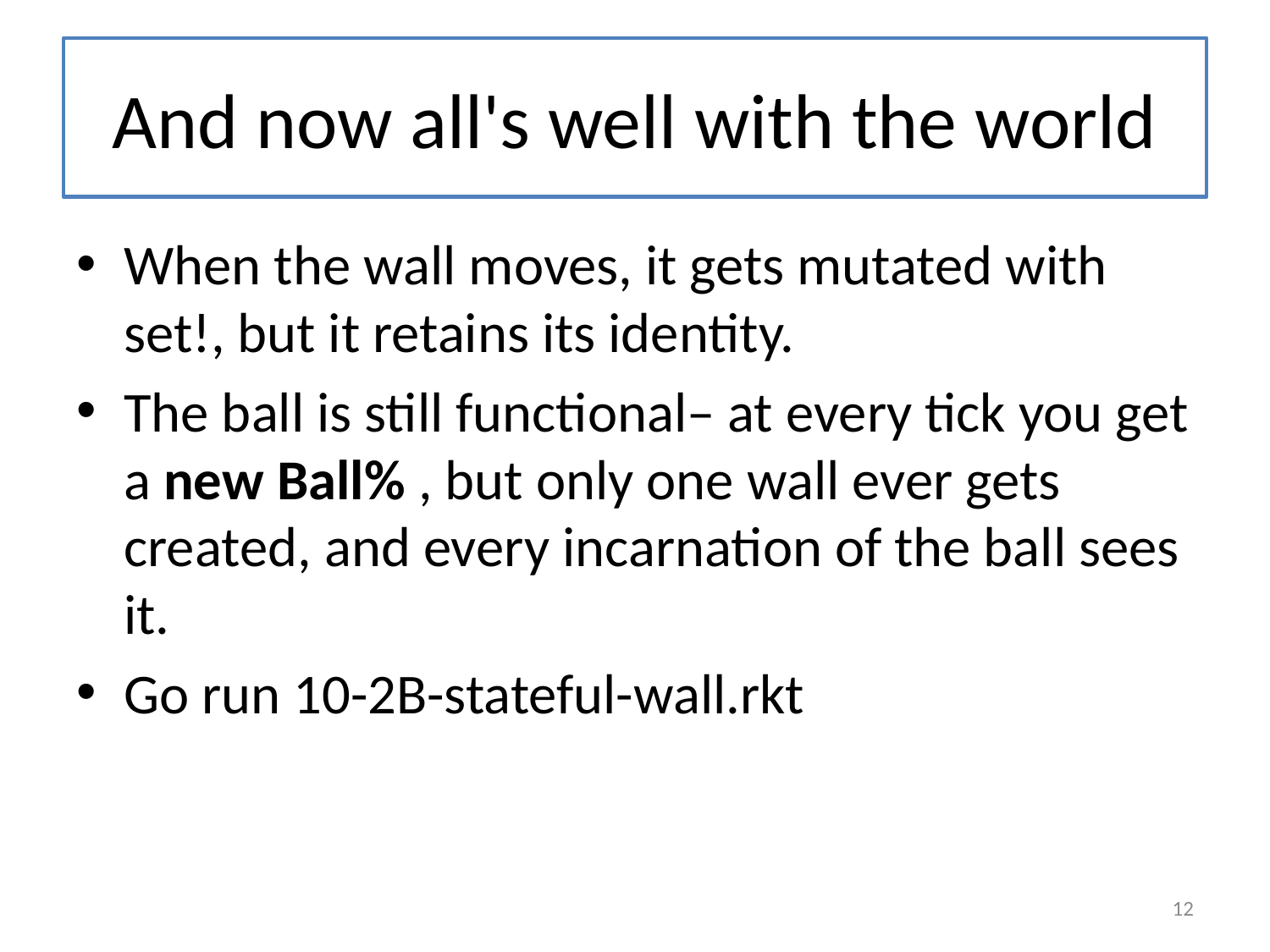

# And now all's well with the world
When the wall moves, it gets mutated with set!, but it retains its identity.
The ball is still functional– at every tick you get a new Ball% , but only one wall ever gets created, and every incarnation of the ball sees it.
Go run 10-2B-stateful-wall.rkt
12